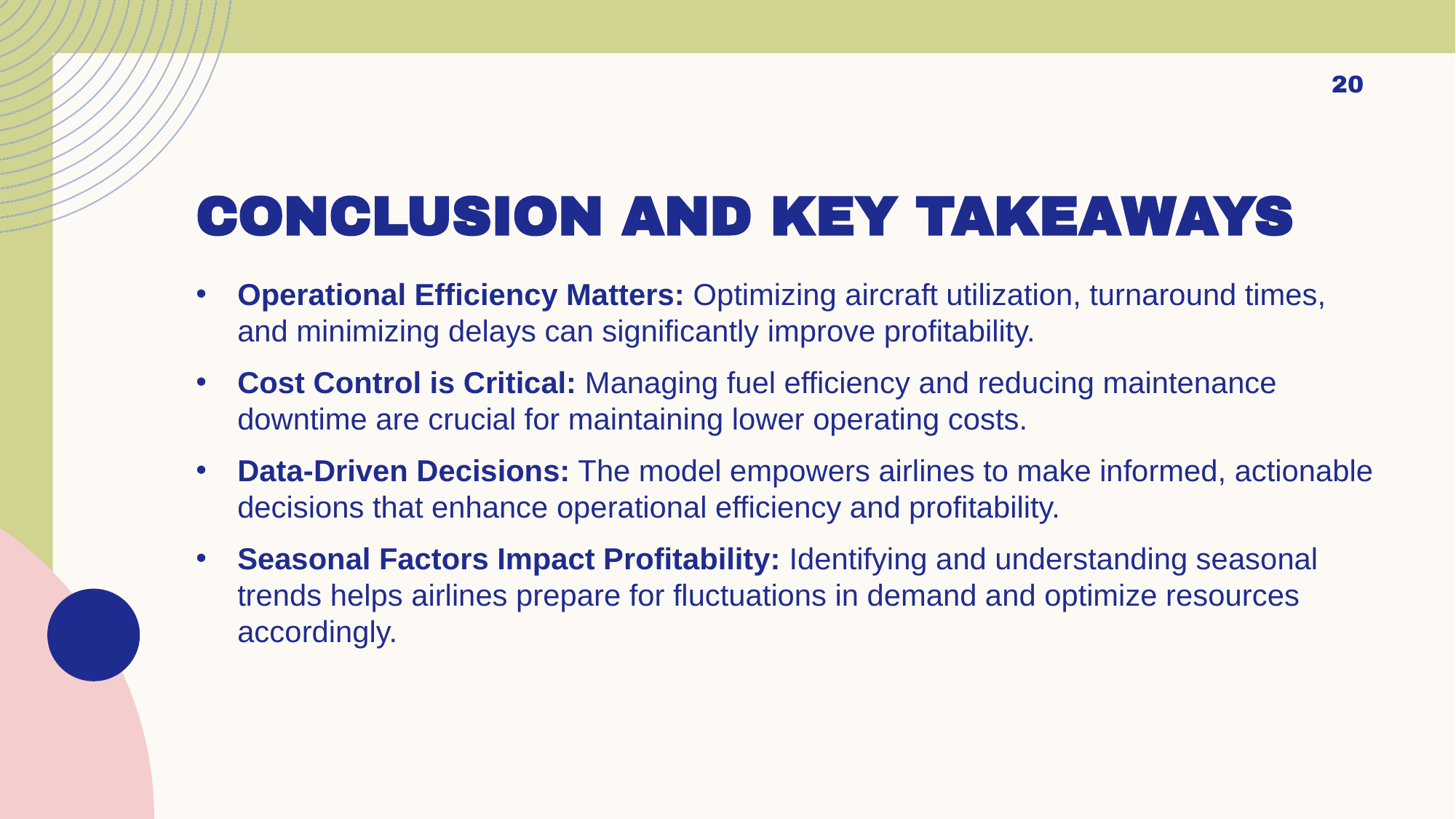

20
# Conclusion and Key Takeaways
Operational Efficiency Matters: Optimizing aircraft utilization, turnaround times, and minimizing delays can significantly improve profitability.
Cost Control is Critical: Managing fuel efficiency and reducing maintenance downtime are crucial for maintaining lower operating costs.
Data-Driven Decisions: The model empowers airlines to make informed, actionable decisions that enhance operational efficiency and profitability.
Seasonal Factors Impact Profitability: Identifying and understanding seasonal trends helps airlines prepare for fluctuations in demand and optimize resources accordingly.